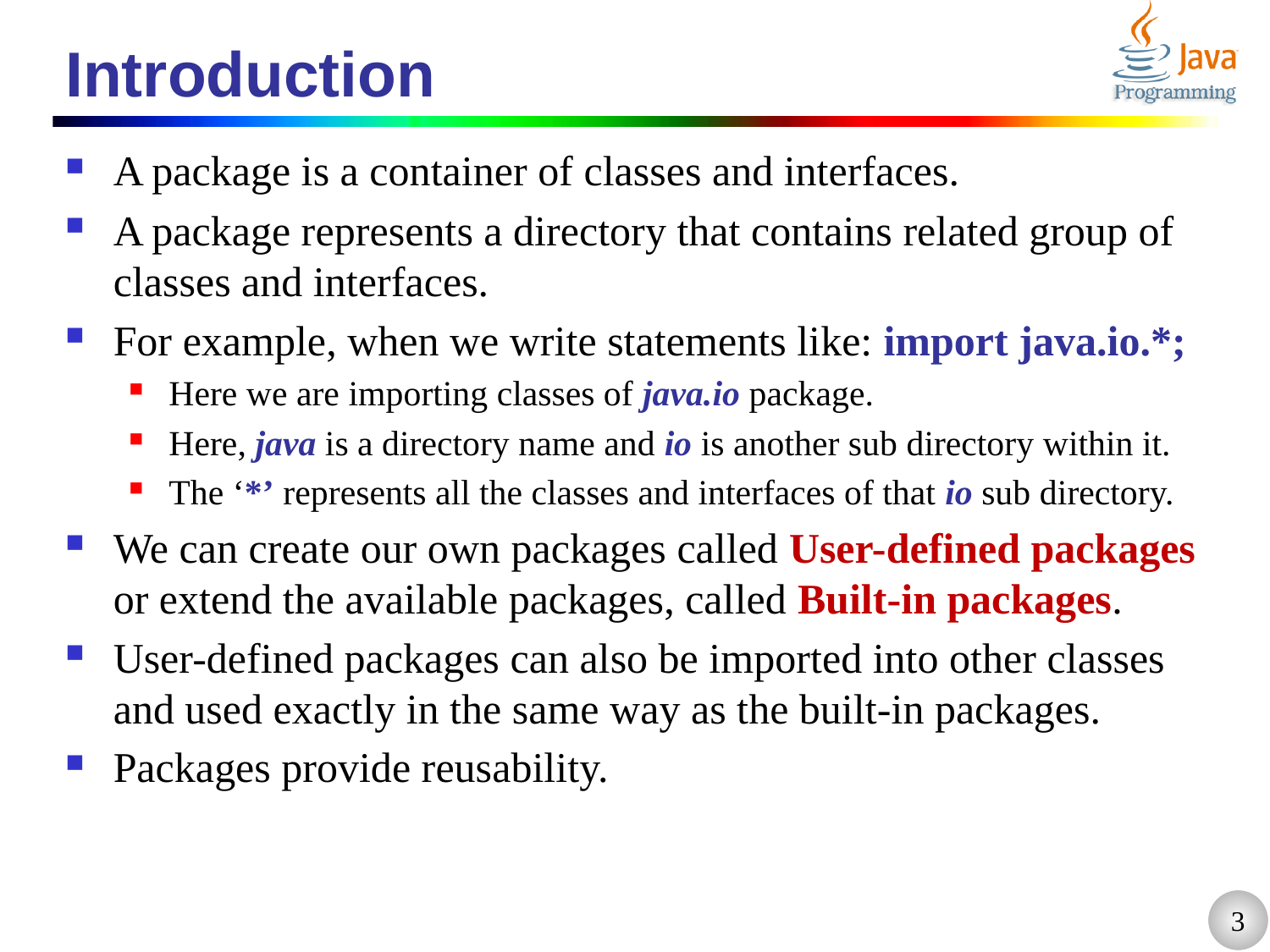

# Introduction
A package is a container of classes and interfaces.
A package represents a directory that contains related group of classes and interfaces.
For example, when we write statements like: import java.io.*;
Here we are importing classes of java.io package.
Here, java is a directory name and io is another sub directory within it.
The ‘*’ represents all the classes and interfaces of that io sub directory.
We can create our own packages called User-defined packages or extend the available packages, called Built-in packages.
User-defined packages can also be imported into other classes and used exactly in the same way as the built-in packages.
Packages provide reusability.